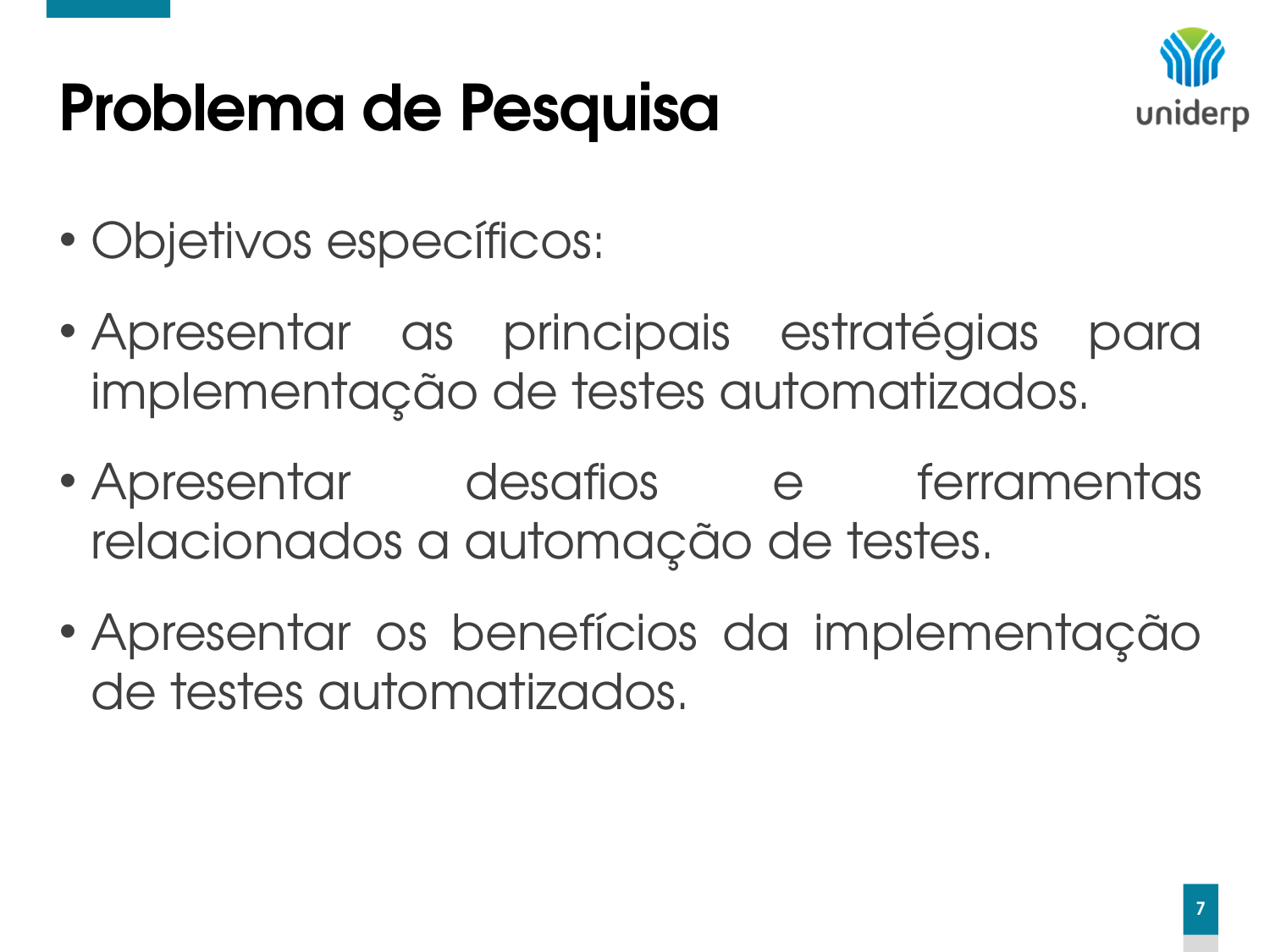

# Problema de Pesquisa
Objetivos específicos:
Apresentar as principais estratégias para implementação de testes automatizados.
Apresentar desafios e ferramentas relacionados a automação de testes.
Apresentar os benefícios da implementação de testes automatizados.